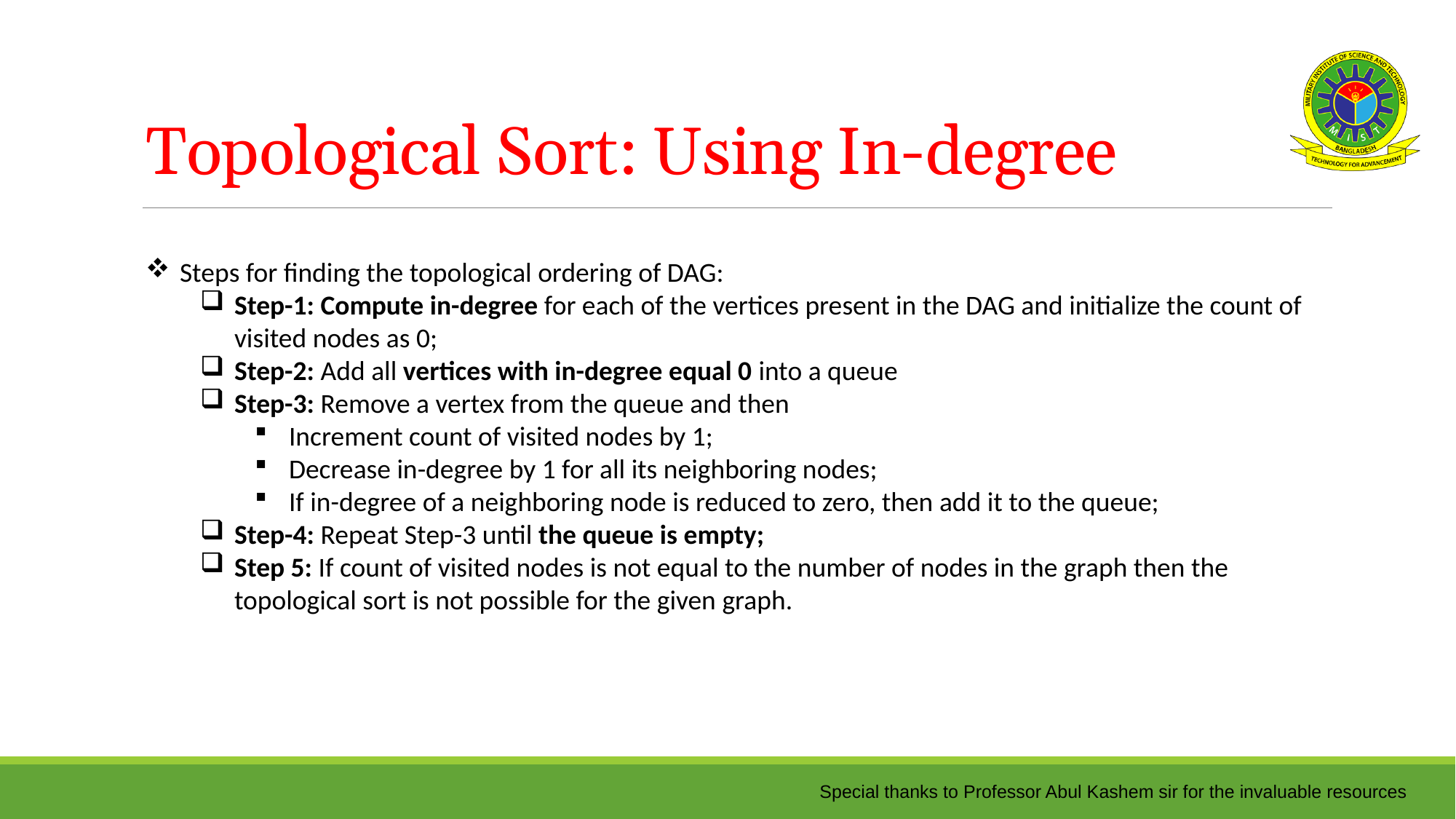

# Topological Sort: Using In-degree
Steps for finding the topological ordering of DAG:
Step-1: Compute in-degree for each of the vertices present in the DAG and initialize the count of visited nodes as 0;
Step-2: Add all vertices with in-degree equal 0 into a queue
Step-3: Remove a vertex from the queue and then
Increment count of visited nodes by 1;
Decrease in-degree by 1 for all its neighboring nodes;
If in-degree of a neighboring node is reduced to zero, then add it to the queue;
Step-4: Repeat Step-3 until the queue is empty;
Step 5: If count of visited nodes is not equal to the number of nodes in the graph then the topological sort is not possible for the given graph.
Special thanks to Professor Abul Kashem sir for the invaluable resources